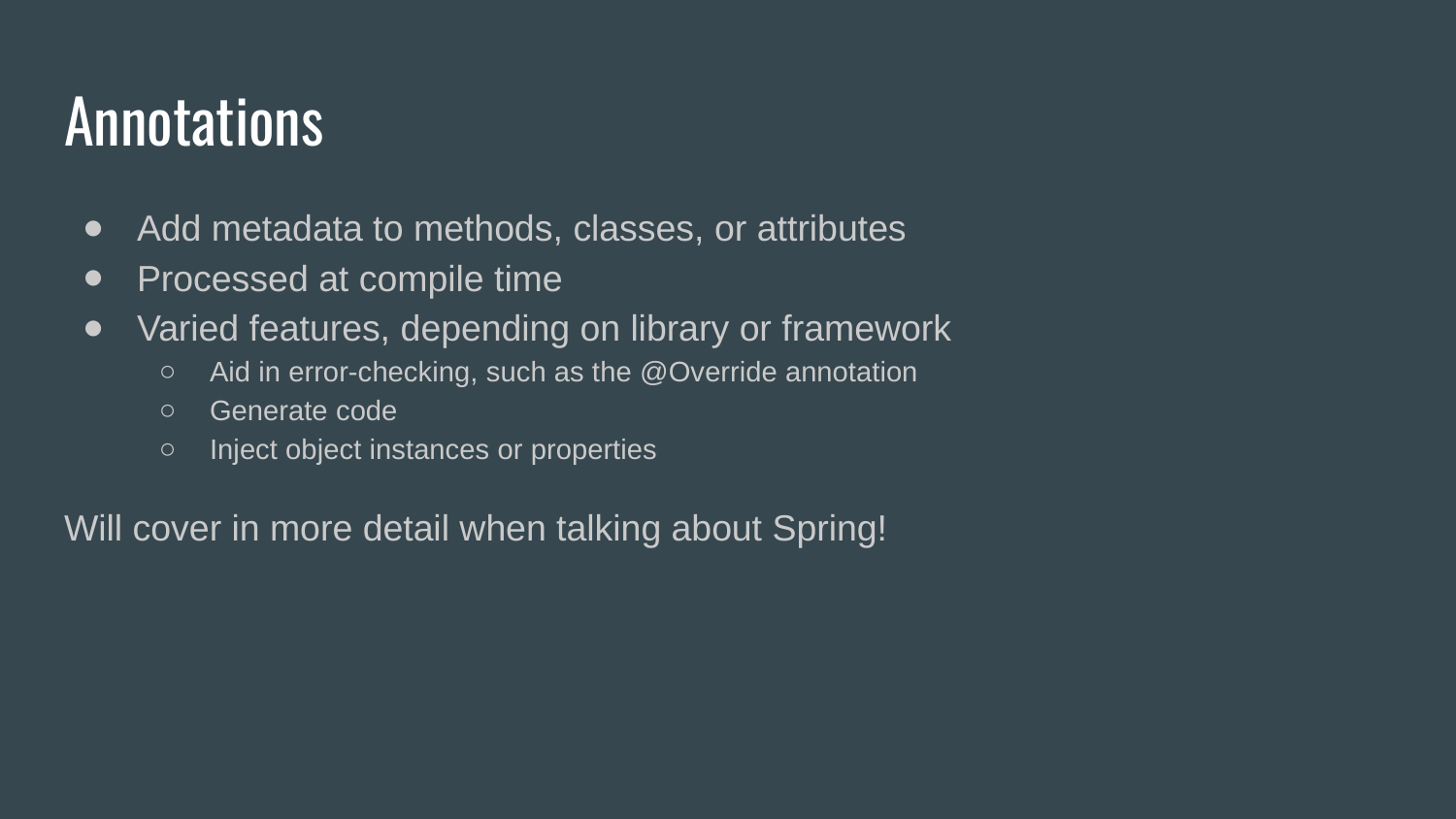

# Annotations
Add metadata to methods, classes, or attributes
Processed at compile time
Varied features, depending on library or framework
Aid in error-checking, such as the @Override annotation
Generate code
Inject object instances or properties
Will cover in more detail when talking about Spring!